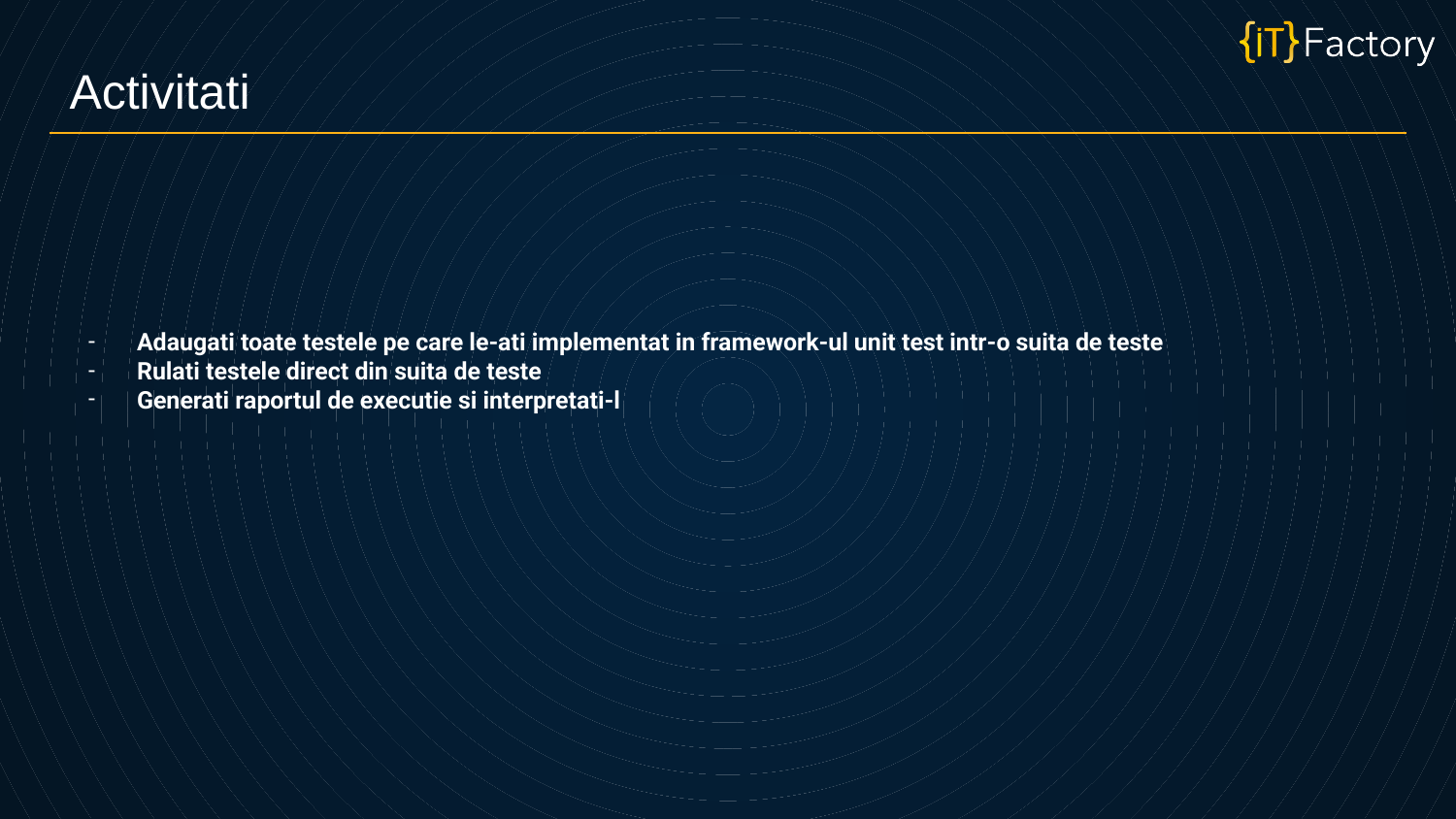

Activitati
Adaugati toate testele pe care le-ati implementat in framework-ul unit test intr-o suita de teste
Rulati testele direct din suita de teste
Generati raportul de executie si interpretati-l